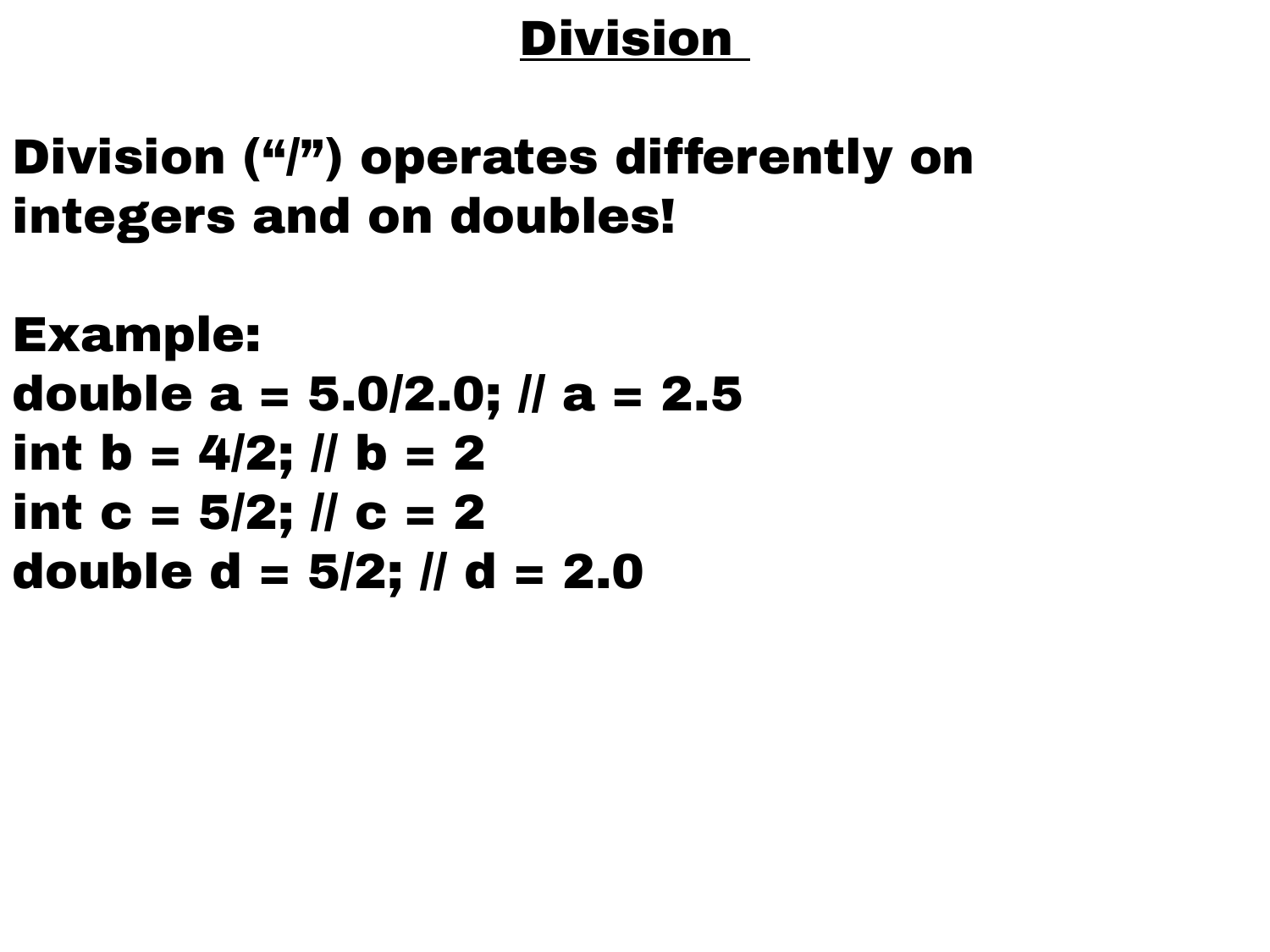

Division

Division (“/”) operates differently on
integers and on doubles!

Example:
double a = 5.0/2.0; // a = 2.5
int b = 4/2; // b = 2
int c = 5/2; // c = 2
double d = 5/2; // d = 2.0